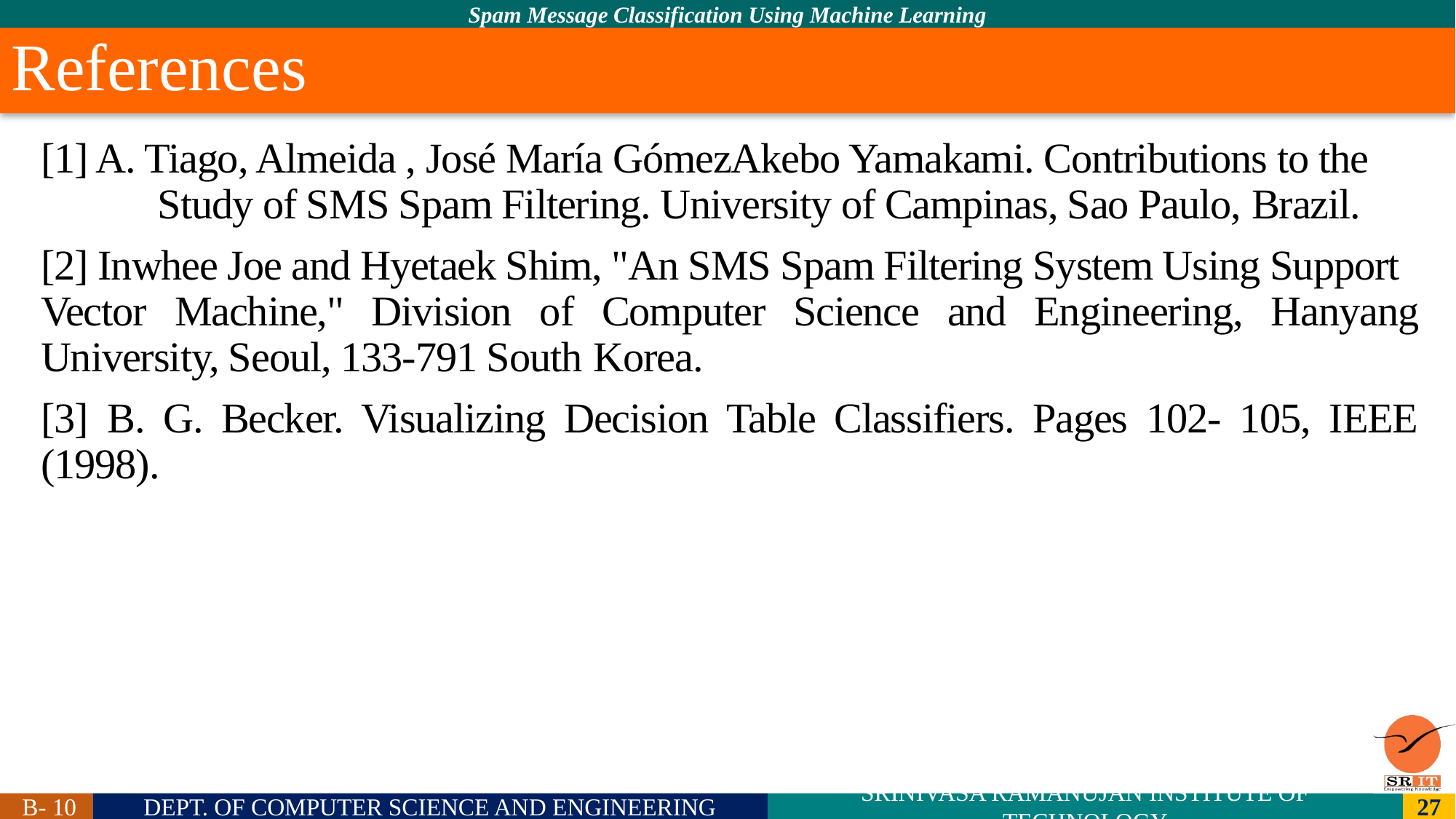

# References
[1] A. Tiago, Almeida , José María GómezAkebo Yamakami. Contributions to the                  Study of SMS Spam Filtering. University of Campinas, Sao Paulo, Brazil.
[2] Inwhee Joe and Hyetaek Shim, "An SMS Spam Filtering System Using Support   Vector Machine," Division of Computer Science and Engineering, Hanyang University, Seoul, 133-791 South Korea.
[3] B. G. Becker. Visualizing Decision Table Classifiers. Pages 102- 105, IEEE (1998).